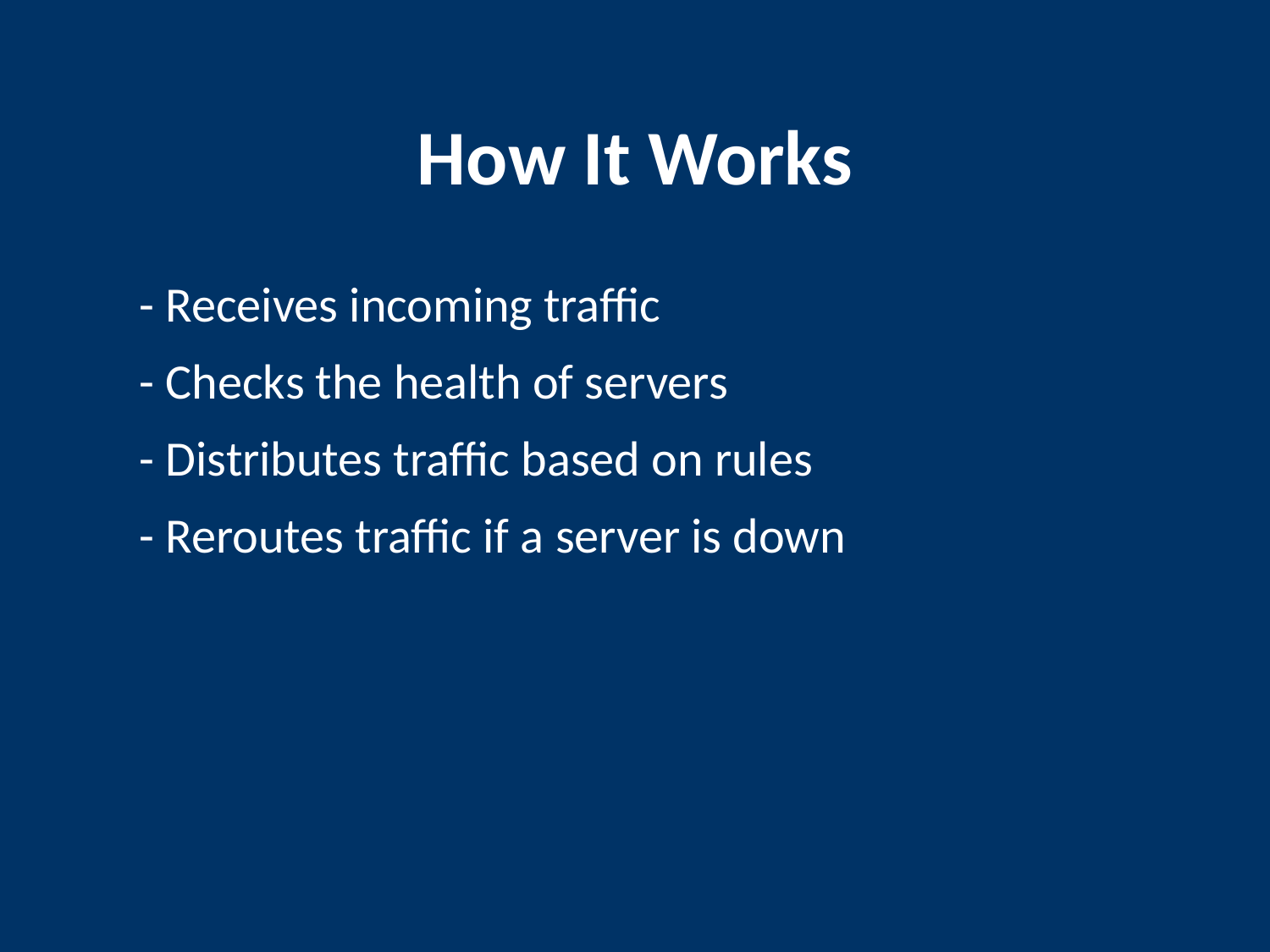

How It Works

- Receives incoming traffic
- Checks the health of servers
- Distributes traffic based on rules
- Reroutes traffic if a server is down